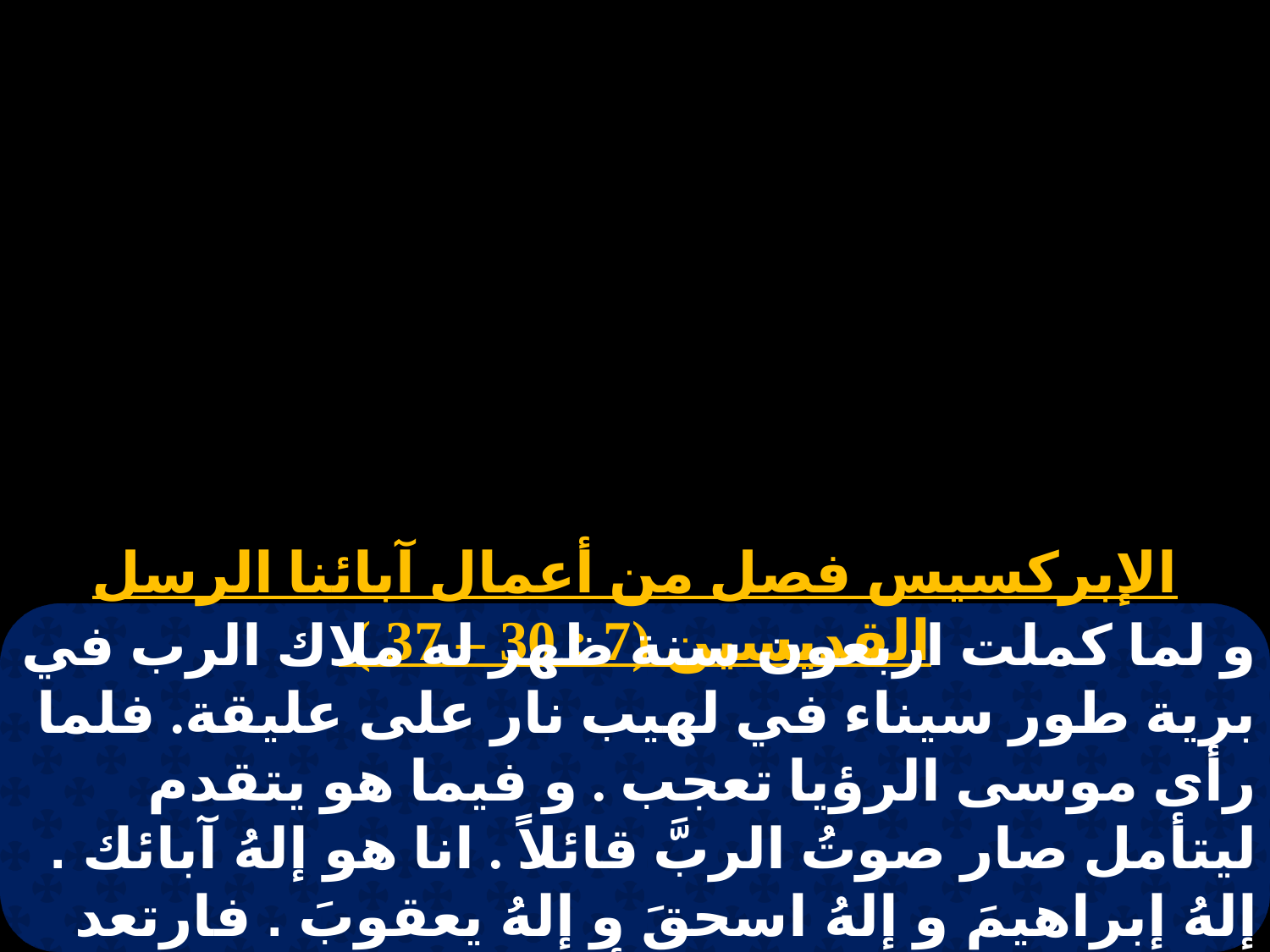

الإبركسيس فصل من أعمال آبائنا الرسل القديسين (7 : 30 – 37 )
و لما كملت اربعون سنة ظهر له ملاك الرب في برية طور سيناء في لهيب نار على عليقة. فلما رأى موسى الرؤيا تعجب . و فيما هو يتقدم ليتأمل صار صوتُ الربَّ قائلاً . انا هو إلهُ آبائك . إلهُ إبراهيمَ و إلهُ اسحقَ و إلهُ يعقوبَ . فارتعد موسى و لم يجسر ان يتأمل . فقال له الربَّ اخلع نعل رجليك .